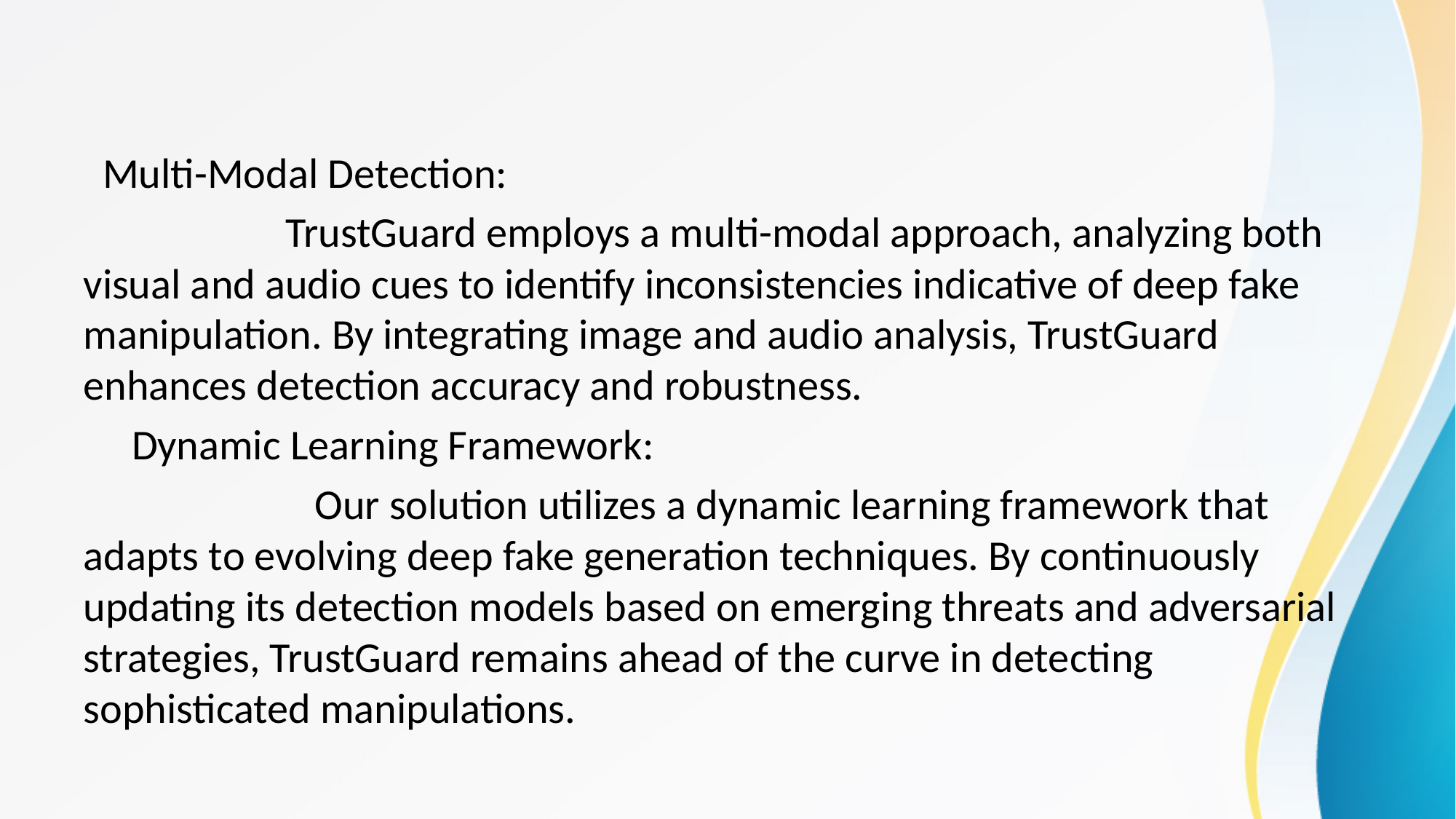

#
  Multi-Modal Detection:
                     TrustGuard employs a multi-modal approach, analyzing both visual and audio cues to identify inconsistencies indicative of deep fake manipulation. By integrating image and audio analysis, TrustGuard enhances detection accuracy and robustness.
     Dynamic Learning Framework:
                        Our solution utilizes a dynamic learning framework that adapts to evolving deep fake generation techniques. By continuously updating its detection models based on emerging threats and adversarial strategies, TrustGuard remains ahead of the curve in detecting sophisticated manipulations.